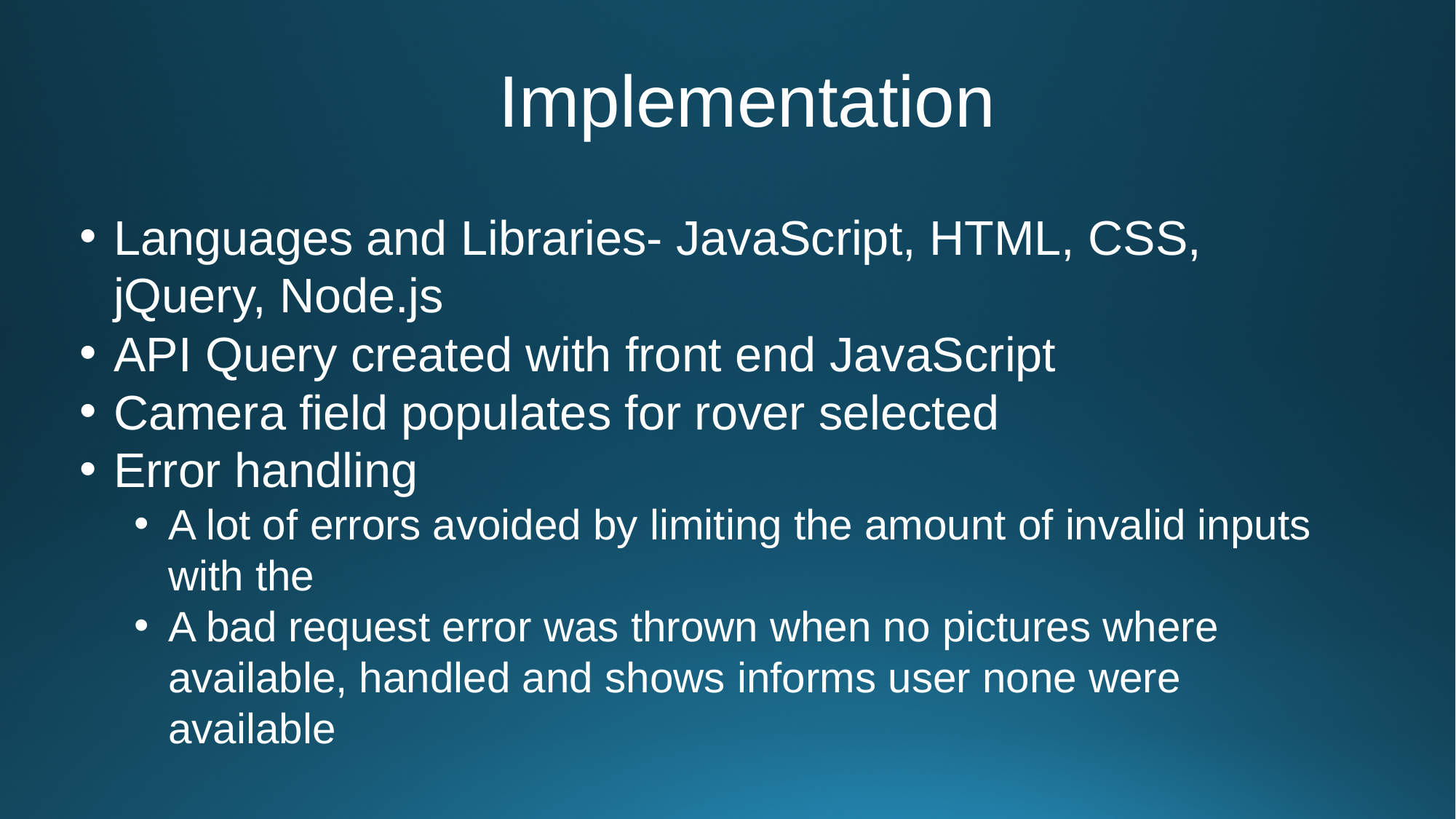

Implementation
Languages and Libraries- JavaScript, HTML, CSS, jQuery, Node.js
API Query created with front end JavaScript
Camera field populates for rover selected
Error handling
A lot of errors avoided by limiting the amount of invalid inputs with the
A bad request error was thrown when no pictures where available, handled and shows informs user none were available